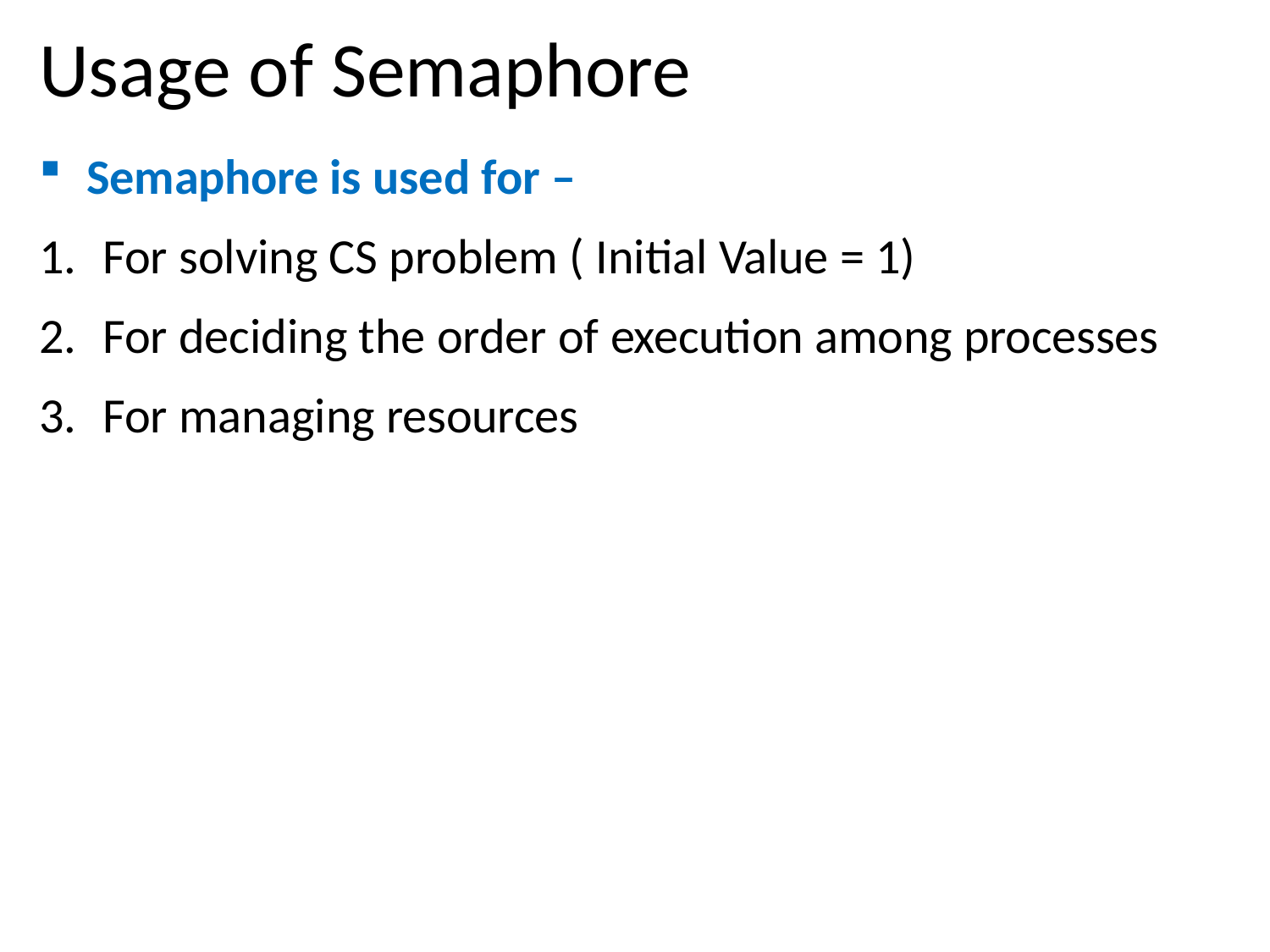

# Usage of Semaphore
Semaphore is used for –
For solving CS problem ( Initial Value = 1)
For deciding the order of execution among processes
For managing resources